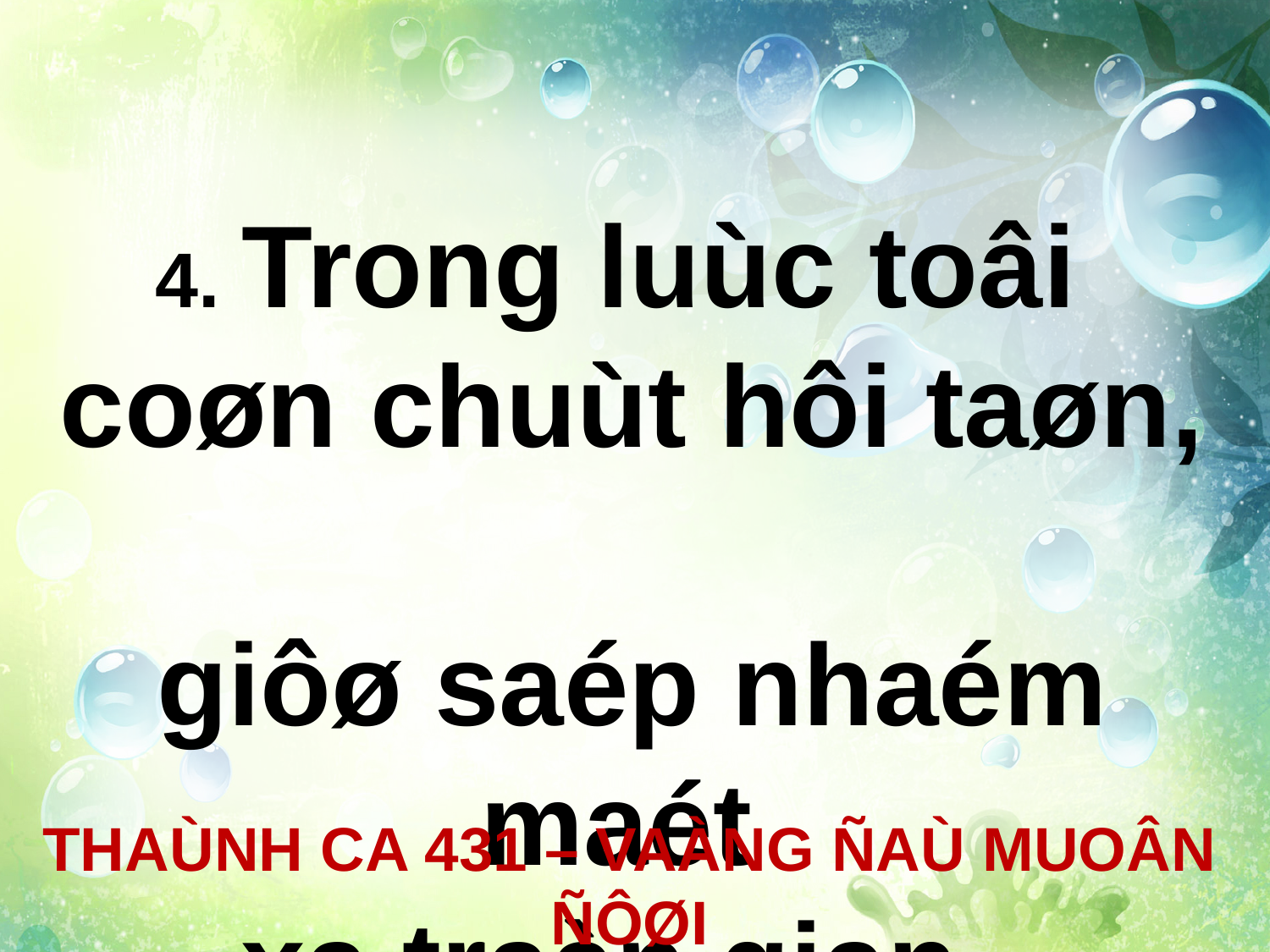

4. Trong luùc toâi
coøn chuùt hôi taøn,
giôø saép nhaém maét
xa traàn gian.
THAÙNH CA 431 – VAÀNG ÑAÙ MUOÂN ÑÔØI